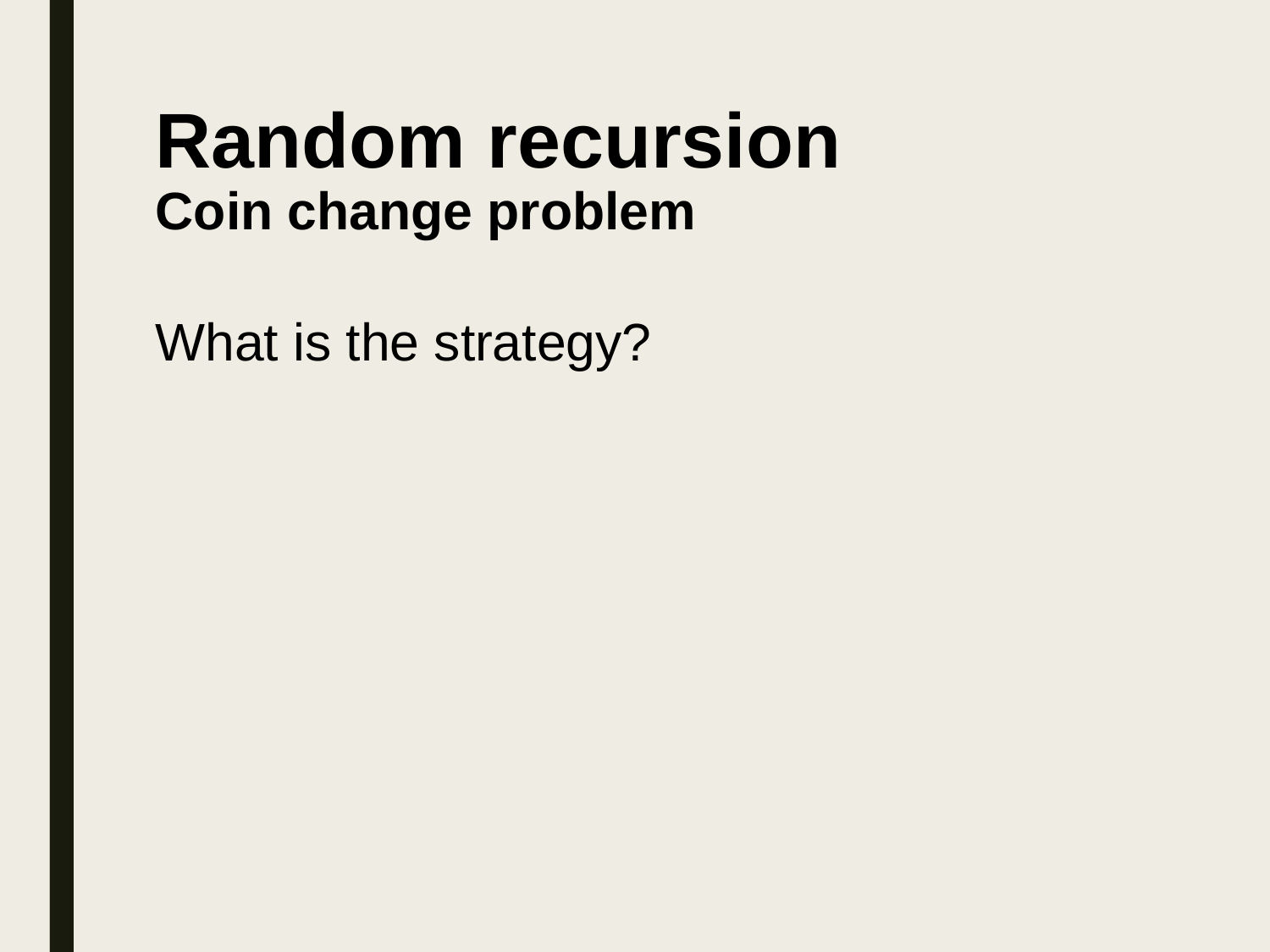

# Random recursion Coin change problem
What is the strategy?